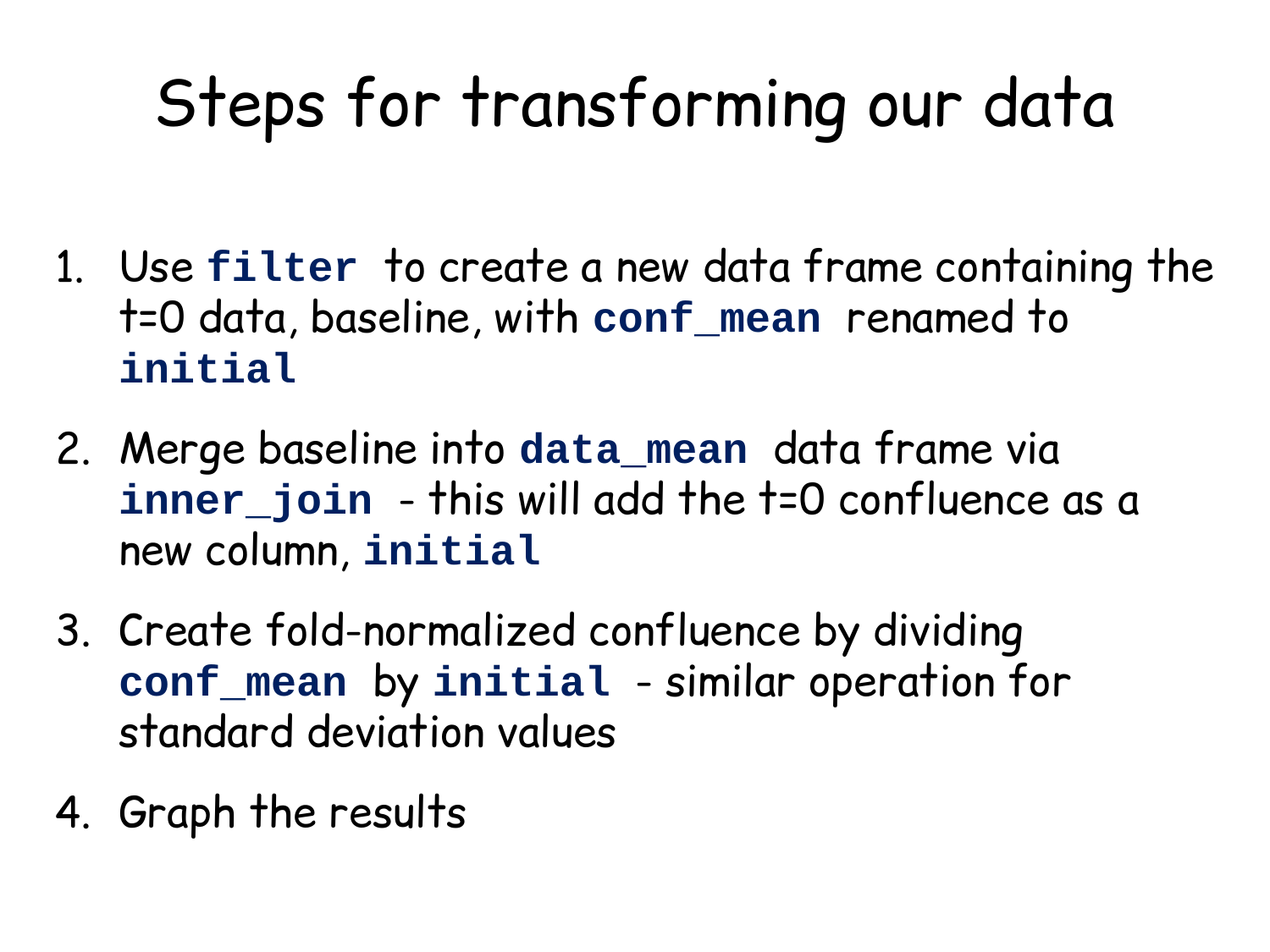

# Steps for transforming our data
Use filter to create a new data frame containing the t=0 data, baseline, with conf_mean renamed to initial
Merge baseline into data_mean data frame via inner_join - this will add the t=0 confluence as a new column, initial
Create fold-normalized confluence by dividing conf_mean by initial - similar operation for standard deviation values
Graph the results